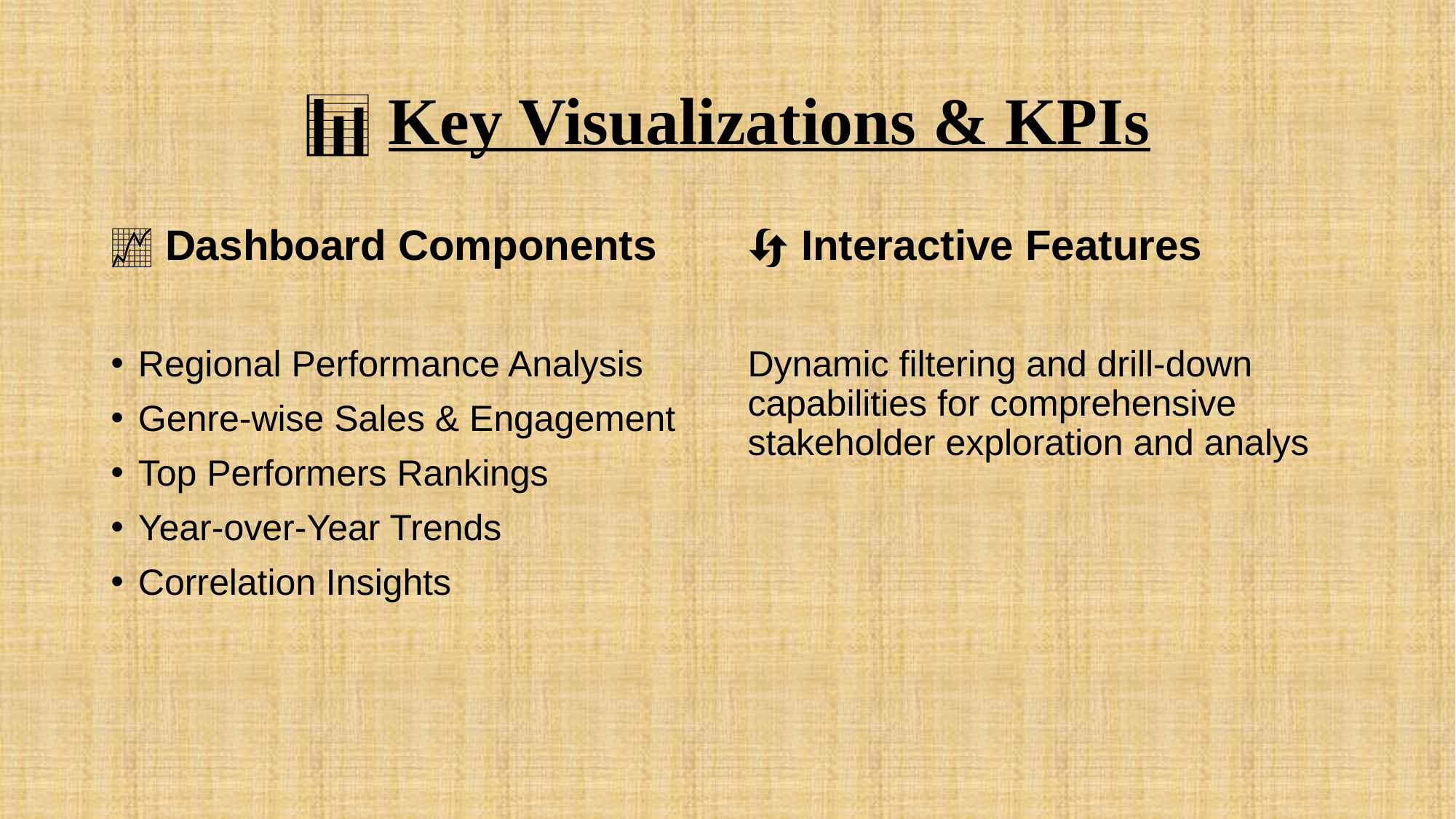

# 📊 Key Visualizations & KPIs
📈 Dashboard Components

Regional Performance Analysis
Genre-wise Sales & Engagement
Top Performers Rankings
Year-over-Year Trends
Correlation Insights

🔄 Interactive Features

Dynamic filtering and drill-down capabilities for comprehensive stakeholder exploration and analys